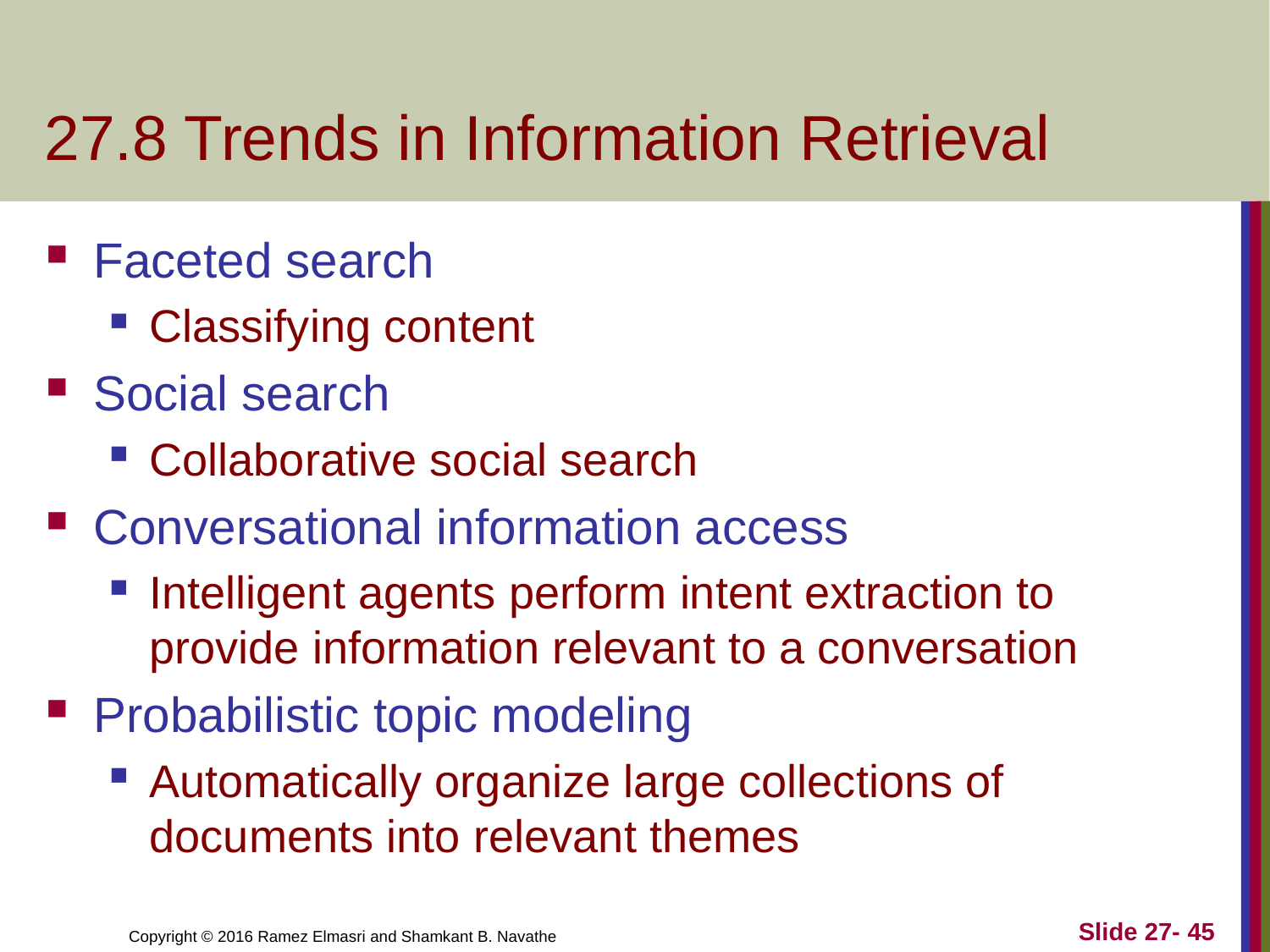

# 27.8 Trends in Information Retrieval
Faceted search
Classifying content
Social search
Collaborative social search
Conversational information access
Intelligent agents perform intent extraction to provide information relevant to a conversation
Probabilistic topic modeling
Automatically organize large collections of documents into relevant themes
Slide 27- 45